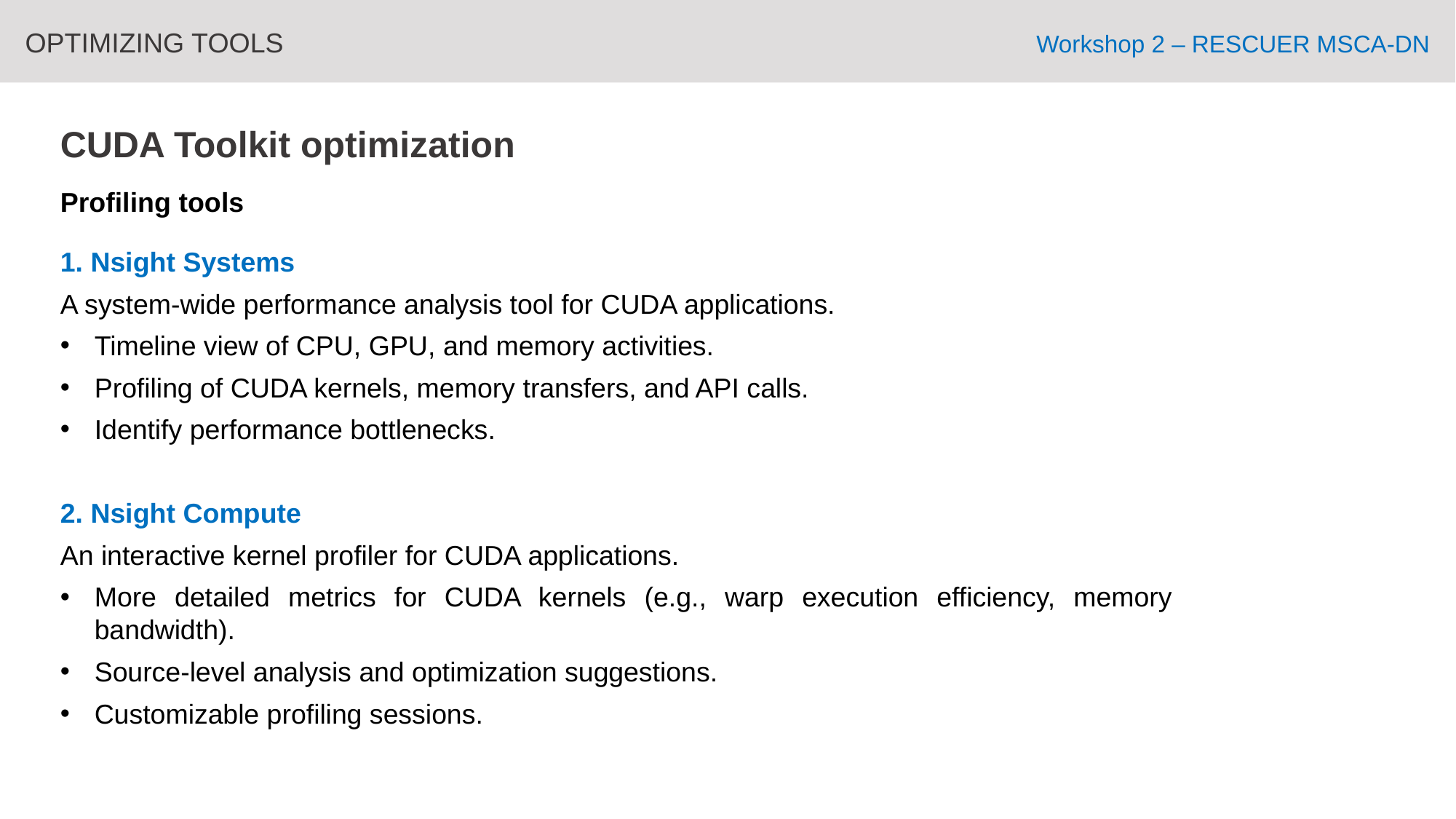

Optimizing tools
Workshop 2 – RESCUER MSCA-DN
CUDA Toolkit optimization
Profiling tools
1. Nsight Systems
A system-wide performance analysis tool for CUDA applications.
Timeline view of CPU, GPU, and memory activities.
Profiling of CUDA kernels, memory transfers, and API calls.
Identify performance bottlenecks.

2. Nsight Compute
An interactive kernel profiler for CUDA applications.
More detailed metrics for CUDA kernels (e.g., warp execution efficiency, memory bandwidth).
Source-level analysis and optimization suggestions.
Customizable profiling sessions.